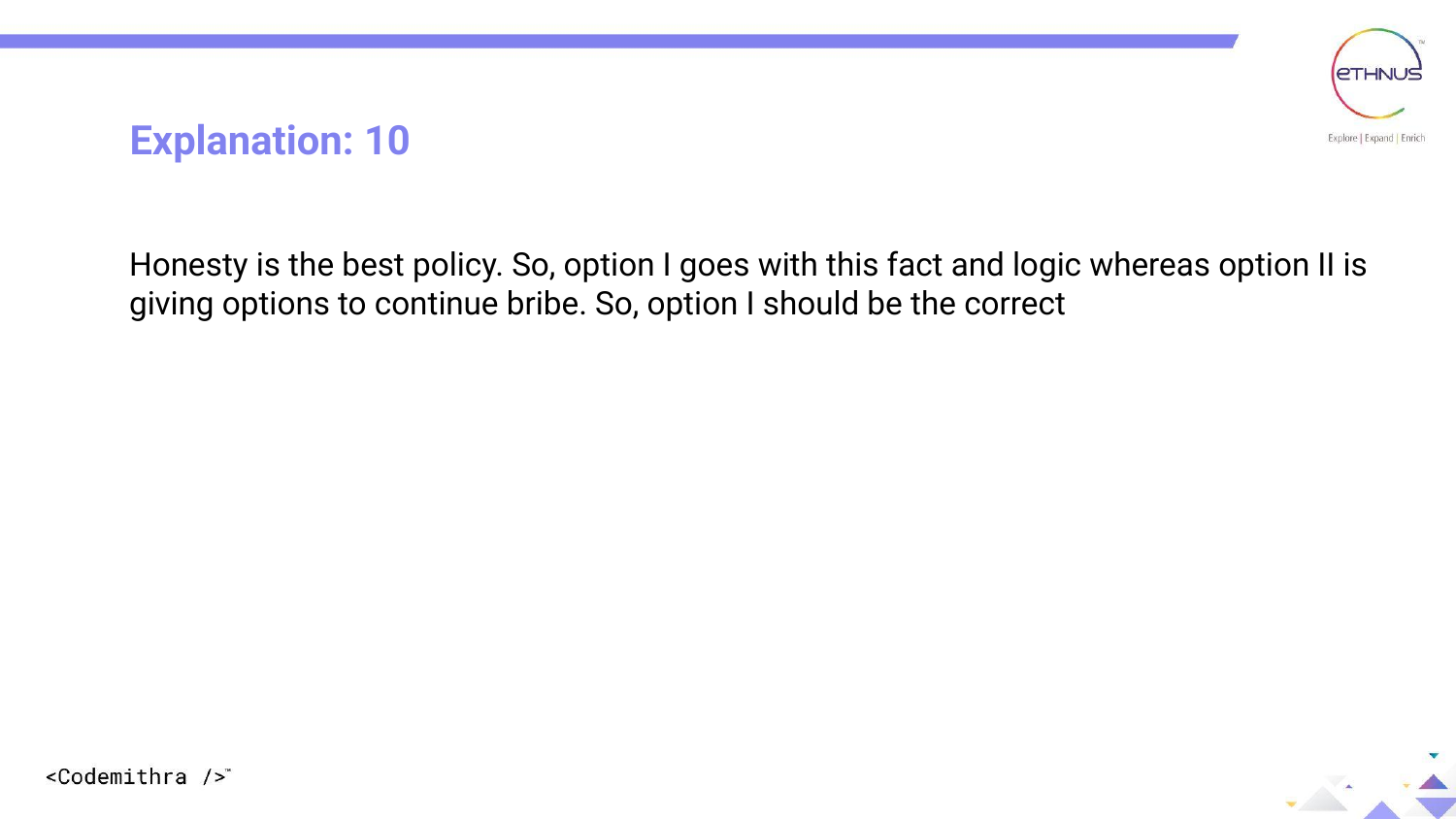

Explanation: 10
Honesty is the best policy. So, option I goes with this fact and logic whereas option II is giving options to continue bribe. So, option I should be the correct